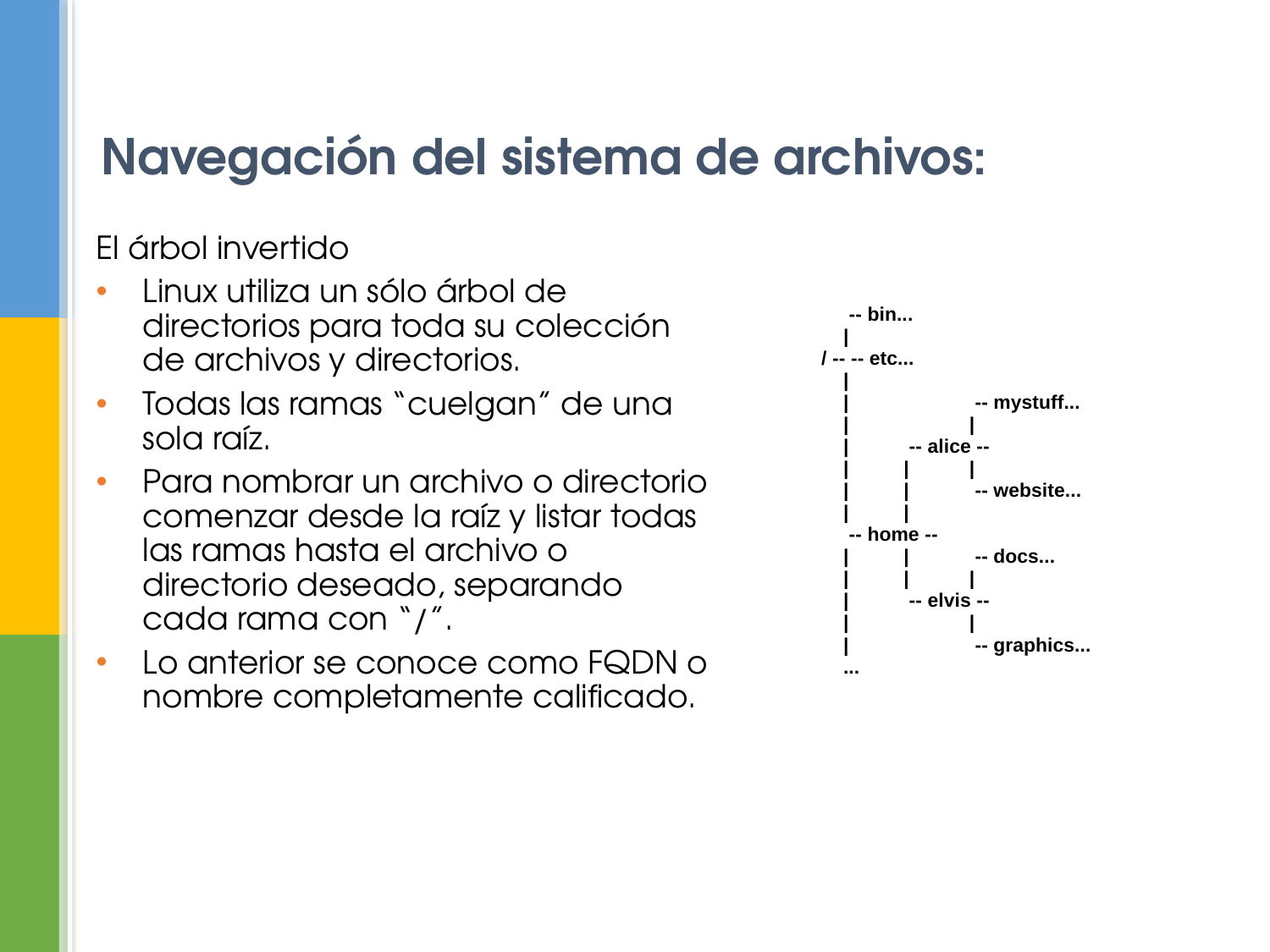

Navegación del sistema de archivos:
El árbol invertido
Linux utiliza un sólo árbol de directorios para toda su colección de archivos y directorios.
Todas las ramas “cuelgan” de una sola raíz.
Para nombrar un archivo o directorio comenzar desde la raíz y listar todas las ramas hasta el archivo o directorio deseado, separando cada rama con “/”.
Lo anterior se conoce como FQDN o nombre completamente calificado.
     -- bin...
    |
/ -- -- etc...
    |
    |                       -- mystuff...
    |                      |
    |           -- alice --
    |          |           |
    |          |            -- website...
    |          |
     -- home --
    |          |            -- docs...
    |          |           |
    |           -- elvis --
    |                      |
    |                       -- graphics...
    ...